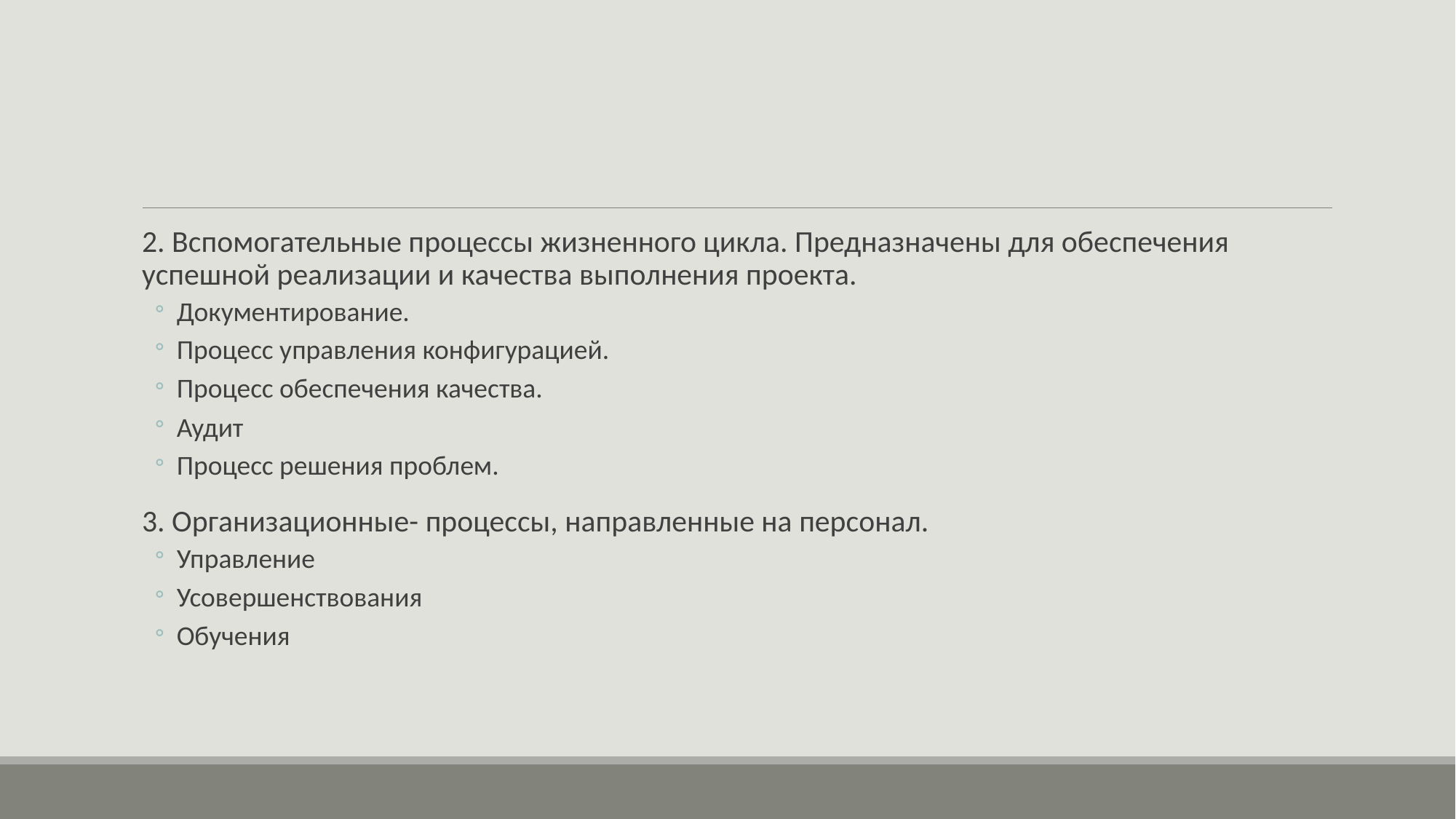

#
2. Вспомогательные процессы жизненного цикла. Предназначены для обеспечения успешной реализации и качества выполнения проекта.
Документирование.
Процесс управления конфигурацией.
Процесс обеспечения качества.
Аудит
Процесс решения проблем.
3. Организационные- процессы, направленные на персонал.
Управление
Усовершенствования
Обучения